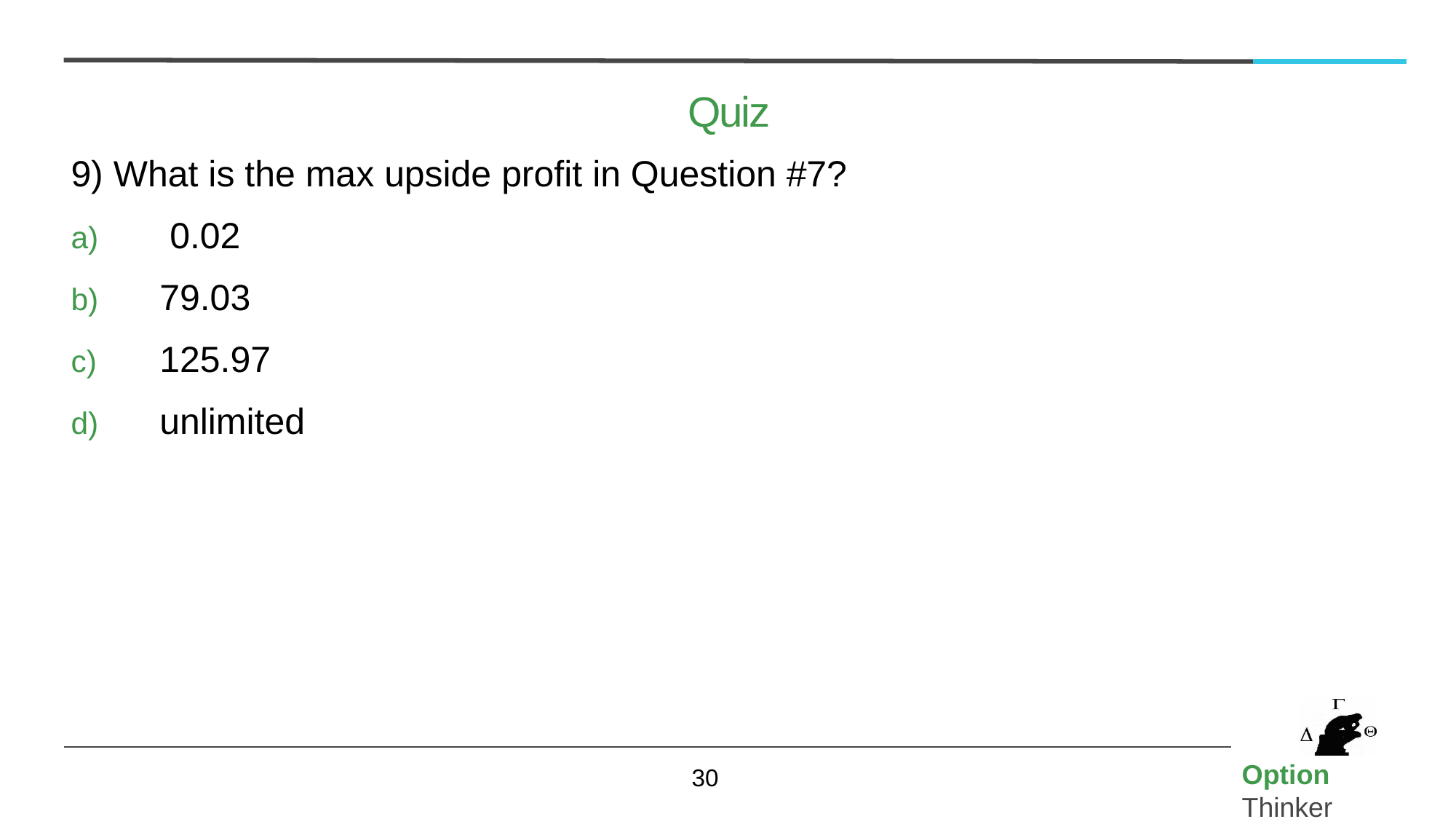

# Quiz
9) What is the max upside profit in Question #7?
 0.02
79.03
125.97
unlimited